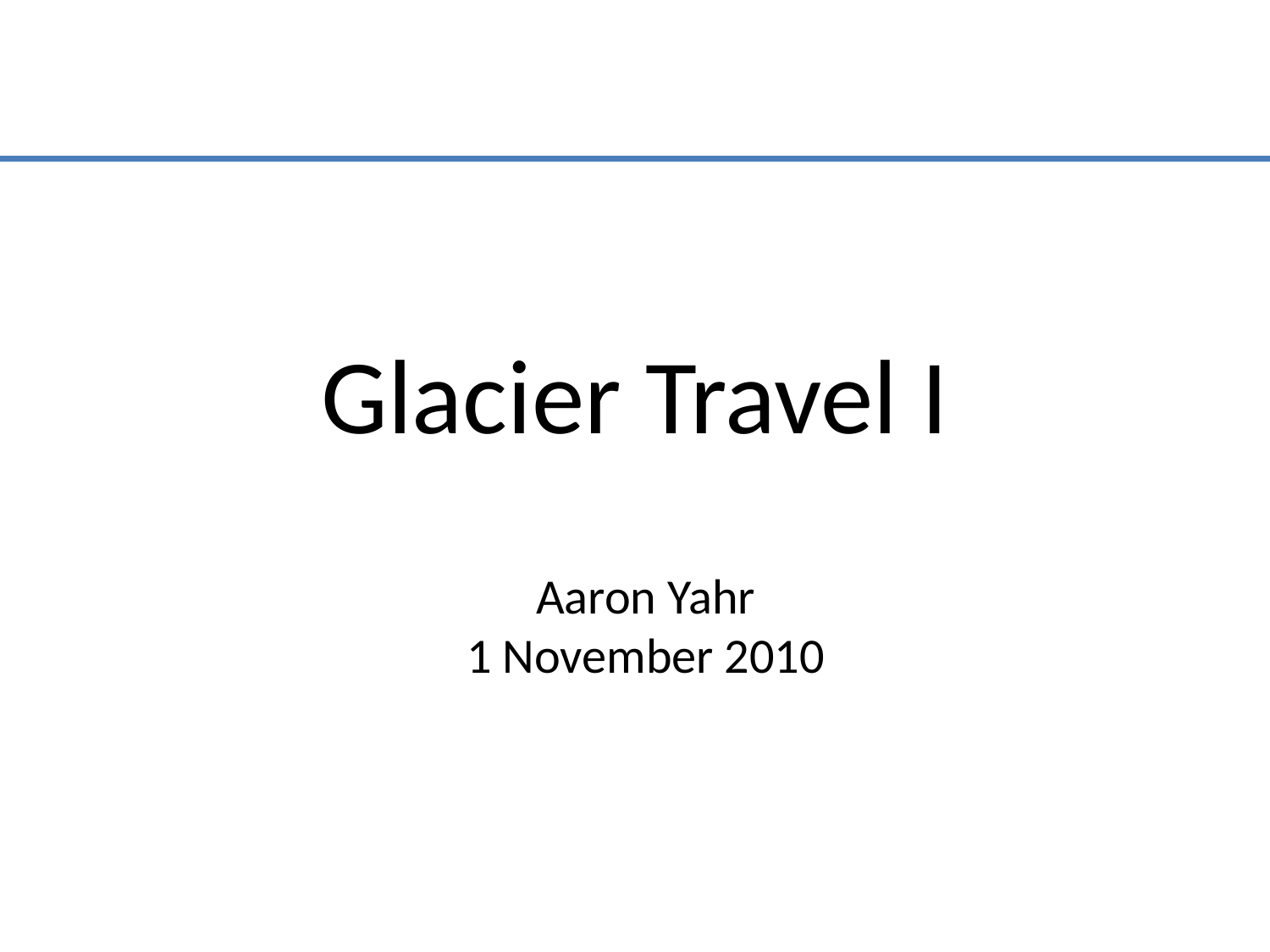

# Glacier Travel I
Aaron Yahr
1 November 2010